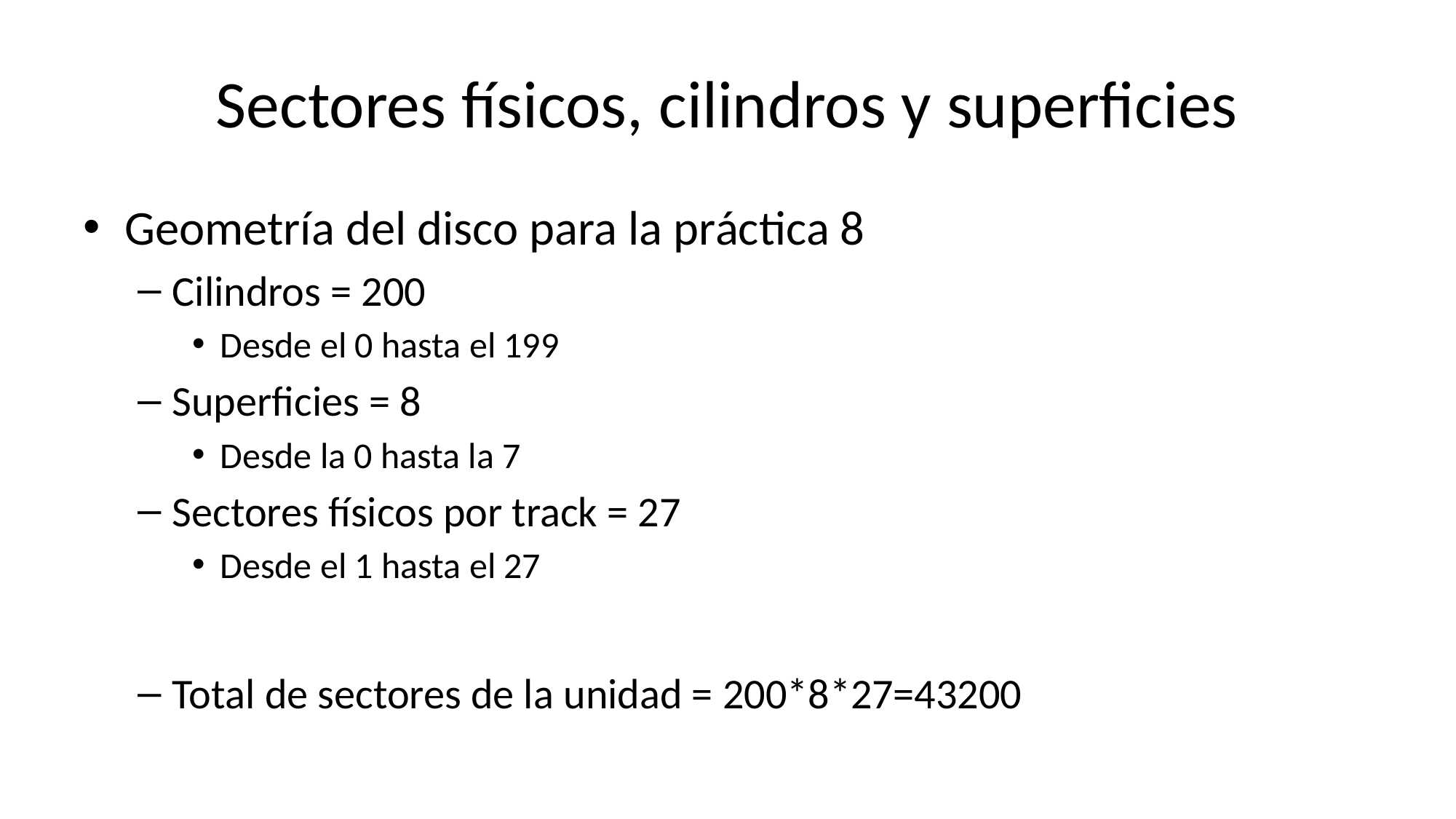

# Sectores físicos, cilindros y superficies
Geometría del disco para la práctica 8
Cilindros = 200
Desde el 0 hasta el 199
Superficies = 8
Desde la 0 hasta la 7
Sectores físicos por track = 27
Desde el 1 hasta el 27

Total de sectores de la unidad = 200*8*27=43200